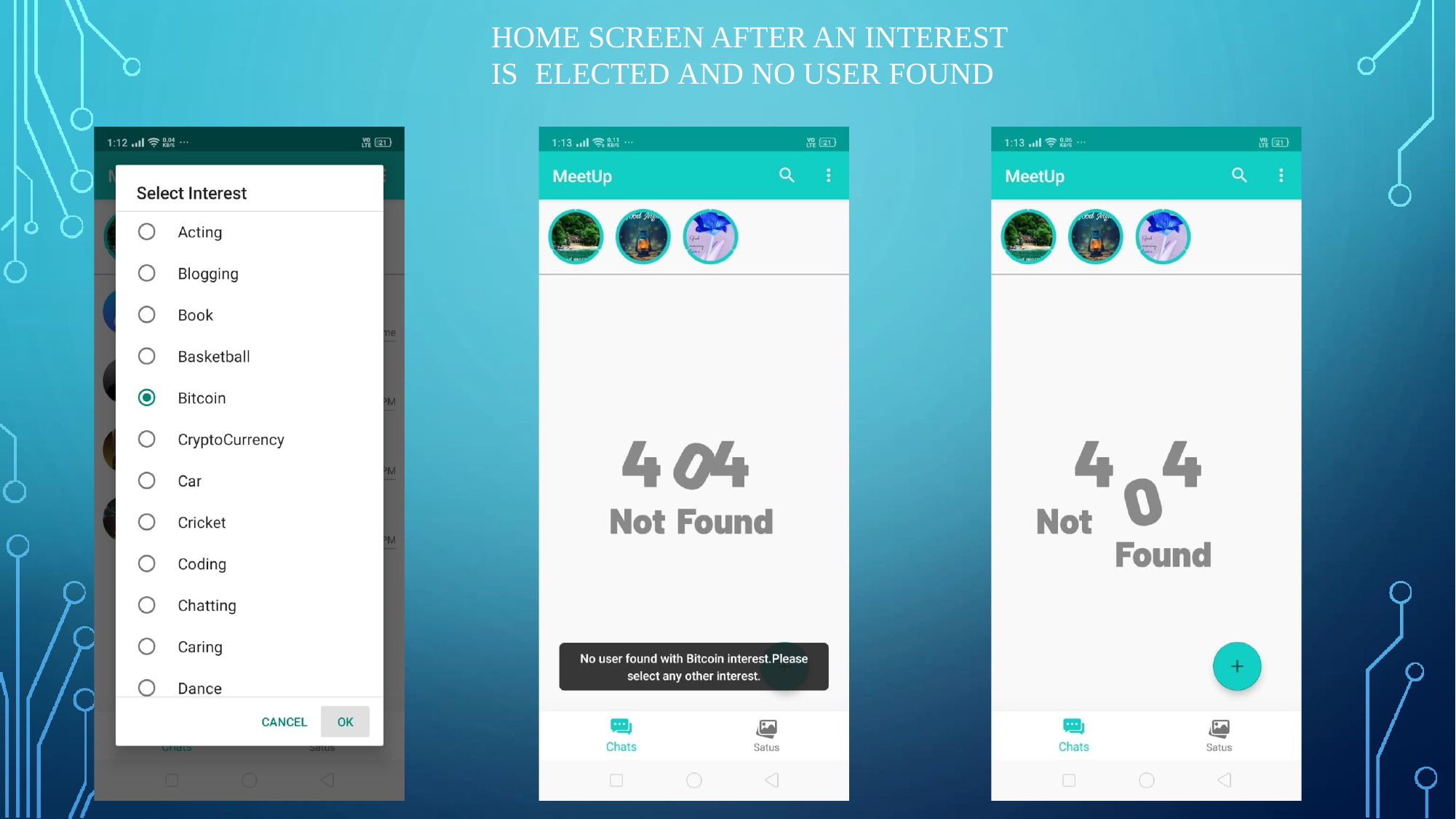

HOME SCREEN AFTER AN INTEREST
IS	ELECTED AND NO USER FOUND